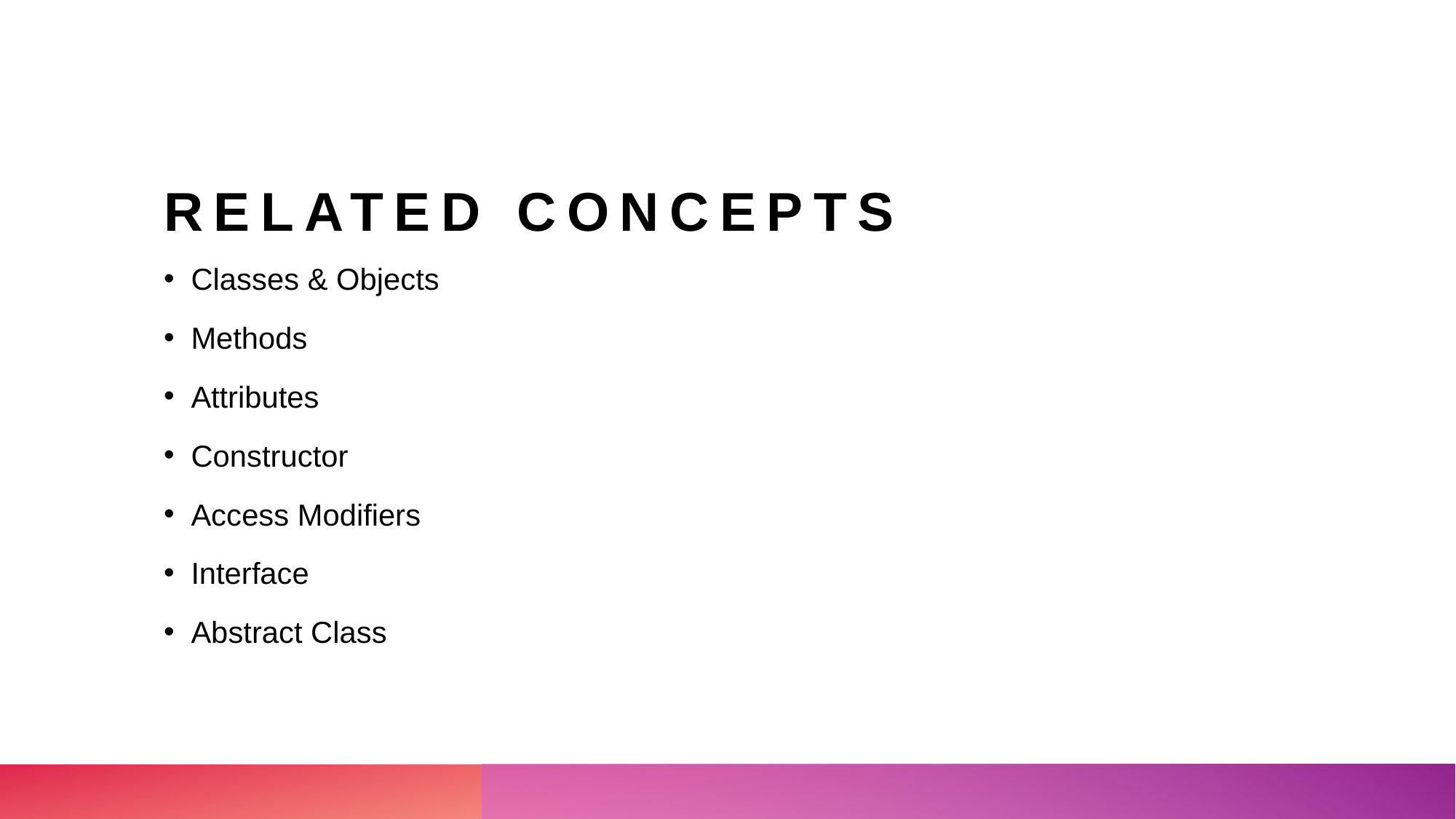

# Related concepts
Classes & Objects
Methods
Attributes
Constructor
Access Modifiers
Interface
Abstract Class